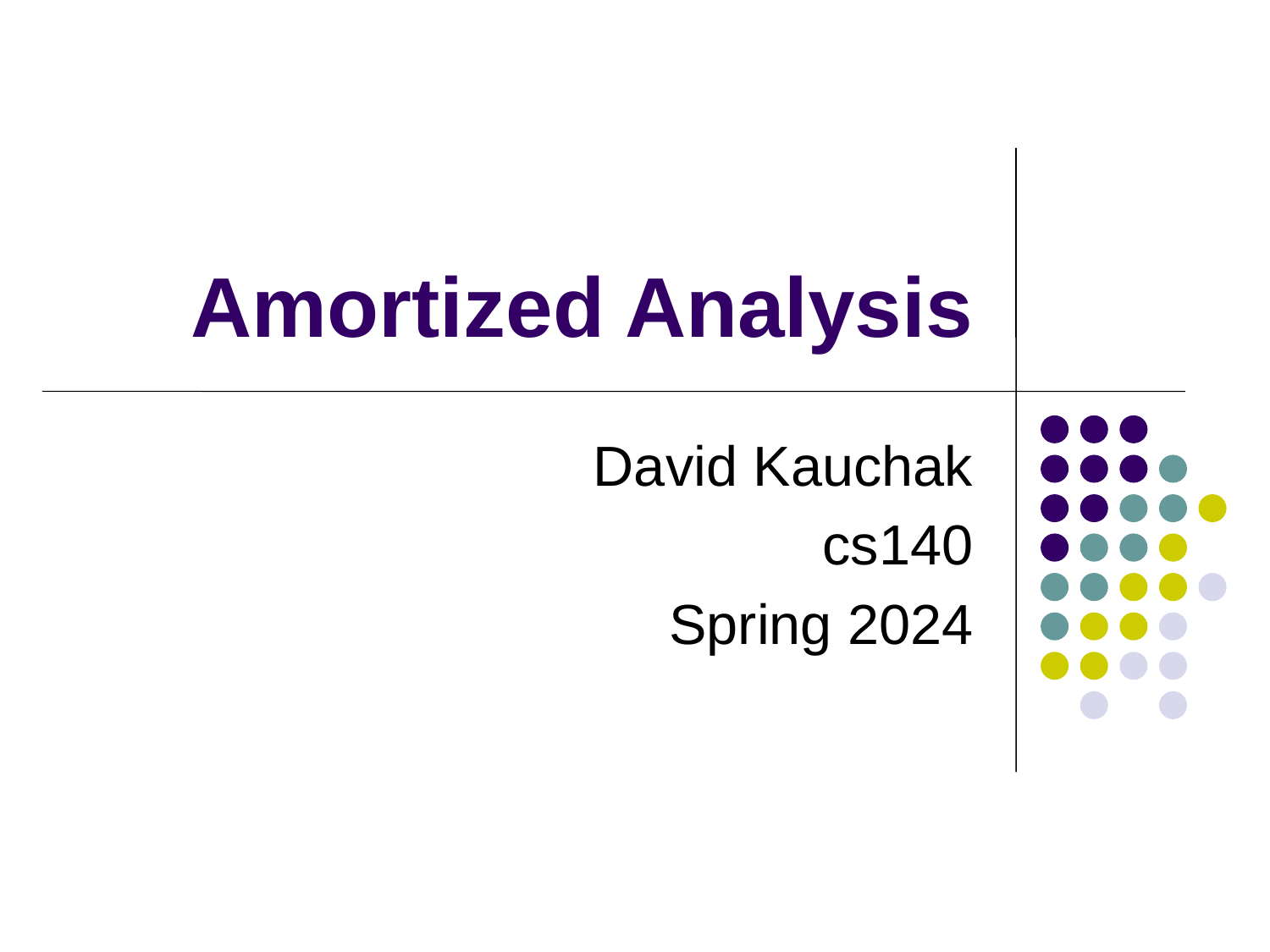

# Amortized Analysis
David Kauchak
cs140
Spring 2024